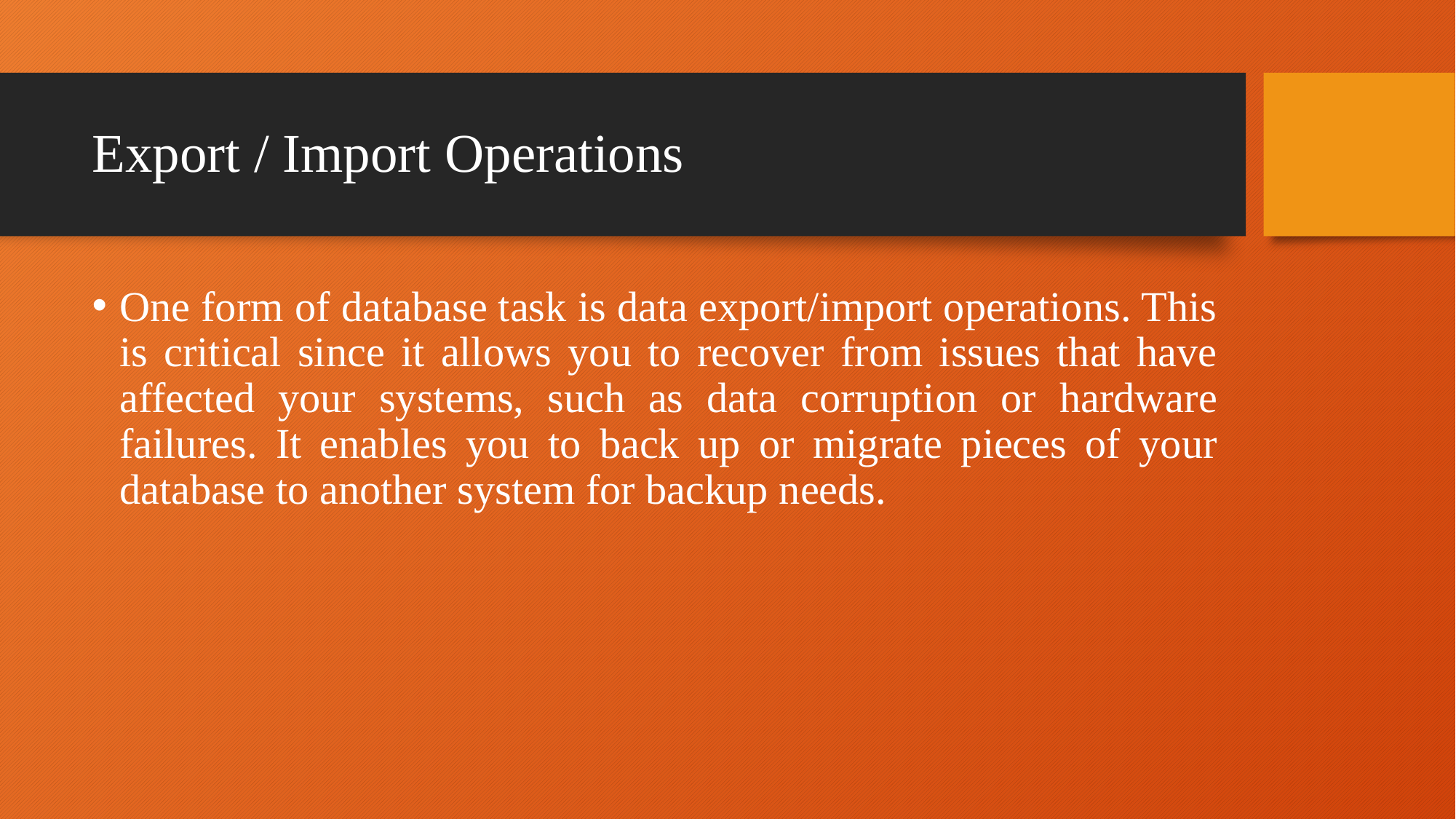

# Export / Import Operations
One form of database task is data export/import operations. This is critical since it allows you to recover from issues that have affected your systems, such as data corruption or hardware failures. It enables you to back up or migrate pieces of your database to another system for backup needs.